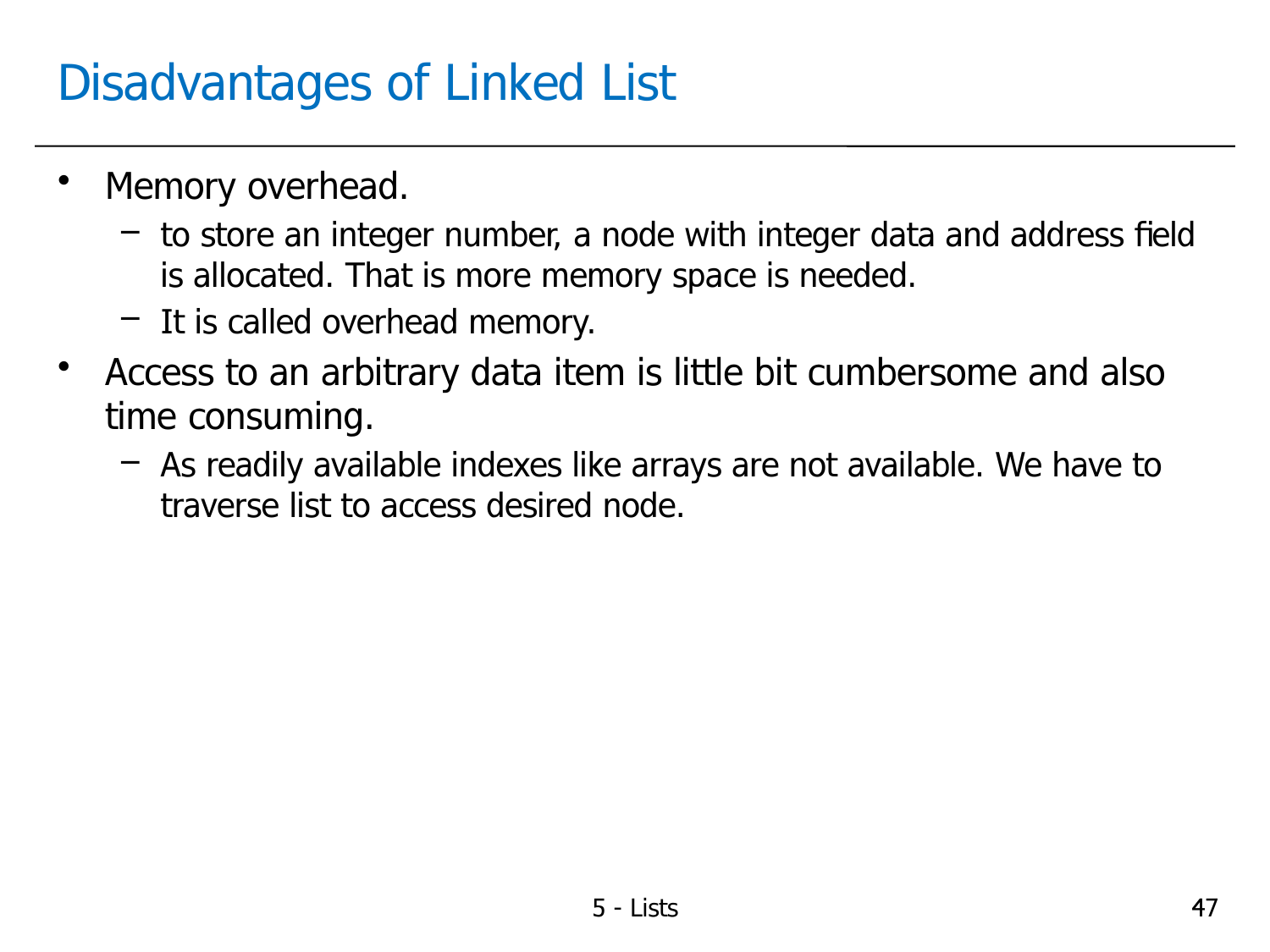

# Disadvantages of Linked List
Memory overhead.
to store an integer number, a node with integer data and address field is allocated. That is more memory space is needed.
It is called overhead memory.
Access to an arbitrary data item is little bit cumbersome and also time consuming.
As readily available indexes like arrays are not available. We have to traverse list to access desired node.

5 - Lists
47